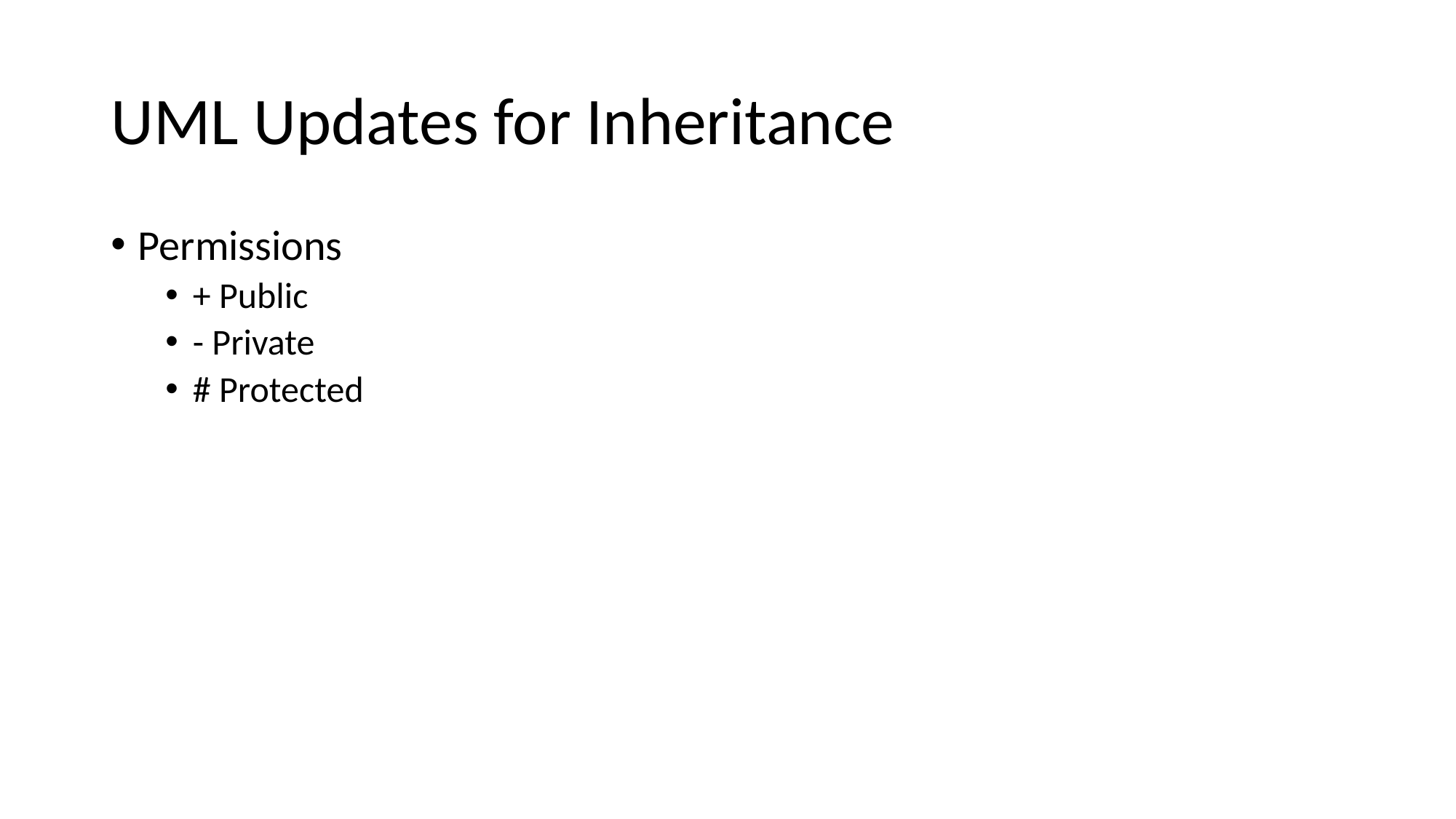

# UML Updates for Inheritance
Permissions
+ Public
- Private
# Protected